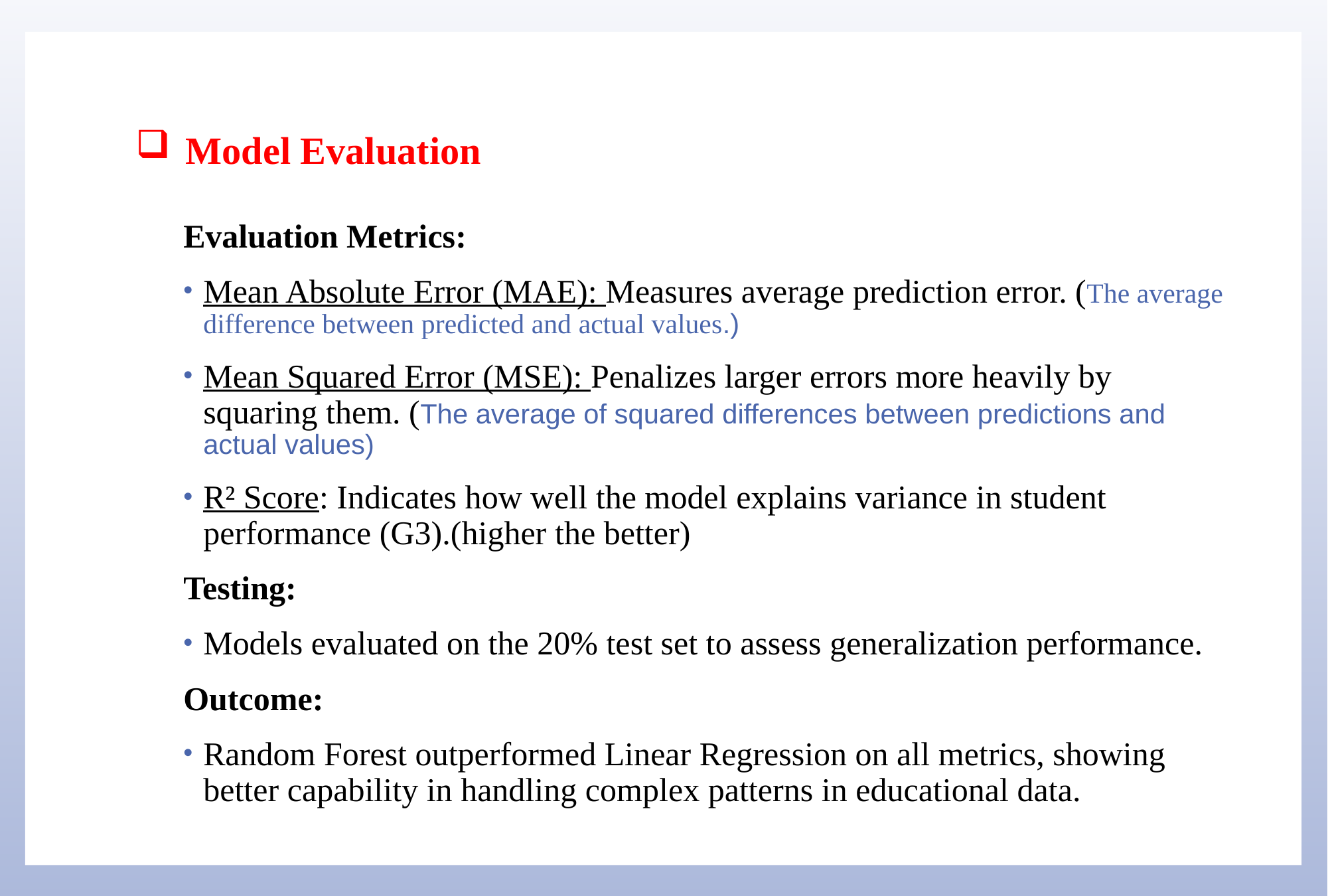

# Model Evaluation
Evaluation Metrics:
Mean Absolute Error (MAE): Measures average prediction error. (The average difference between predicted and actual values.)
Mean Squared Error (MSE): Penalizes larger errors more heavily by squaring them. (The average of squared differences between predictions and actual values)
R² Score: Indicates how well the model explains variance in student performance (G3).(higher the better)
Testing:
Models evaluated on the 20% test set to assess generalization performance.
Outcome:
Random Forest outperformed Linear Regression on all metrics, showing better capability in handling complex patterns in educational data.